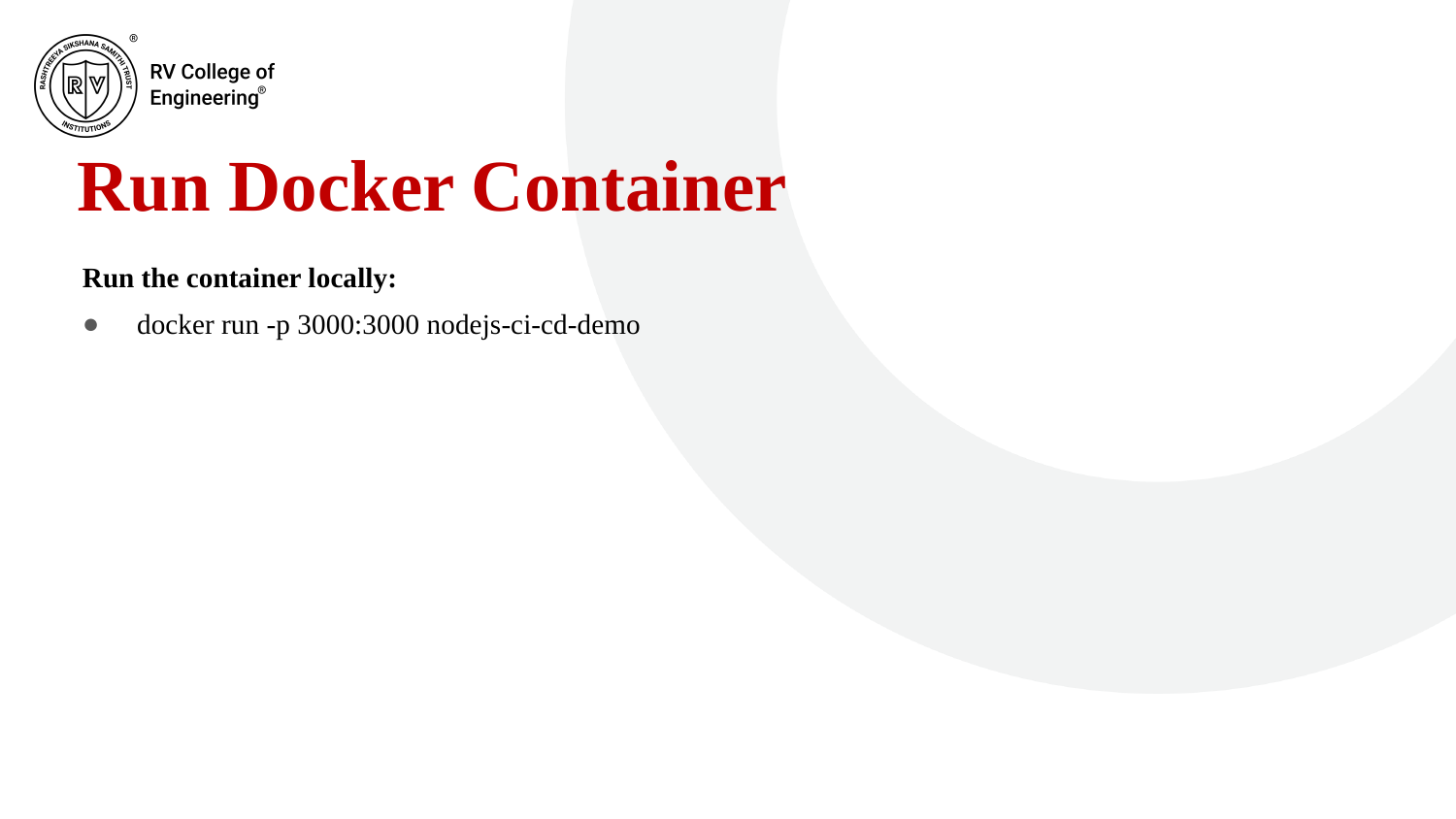

# Run Docker Container
Run the container locally:
docker run -p 3000:3000 nodejs-ci-cd-demo